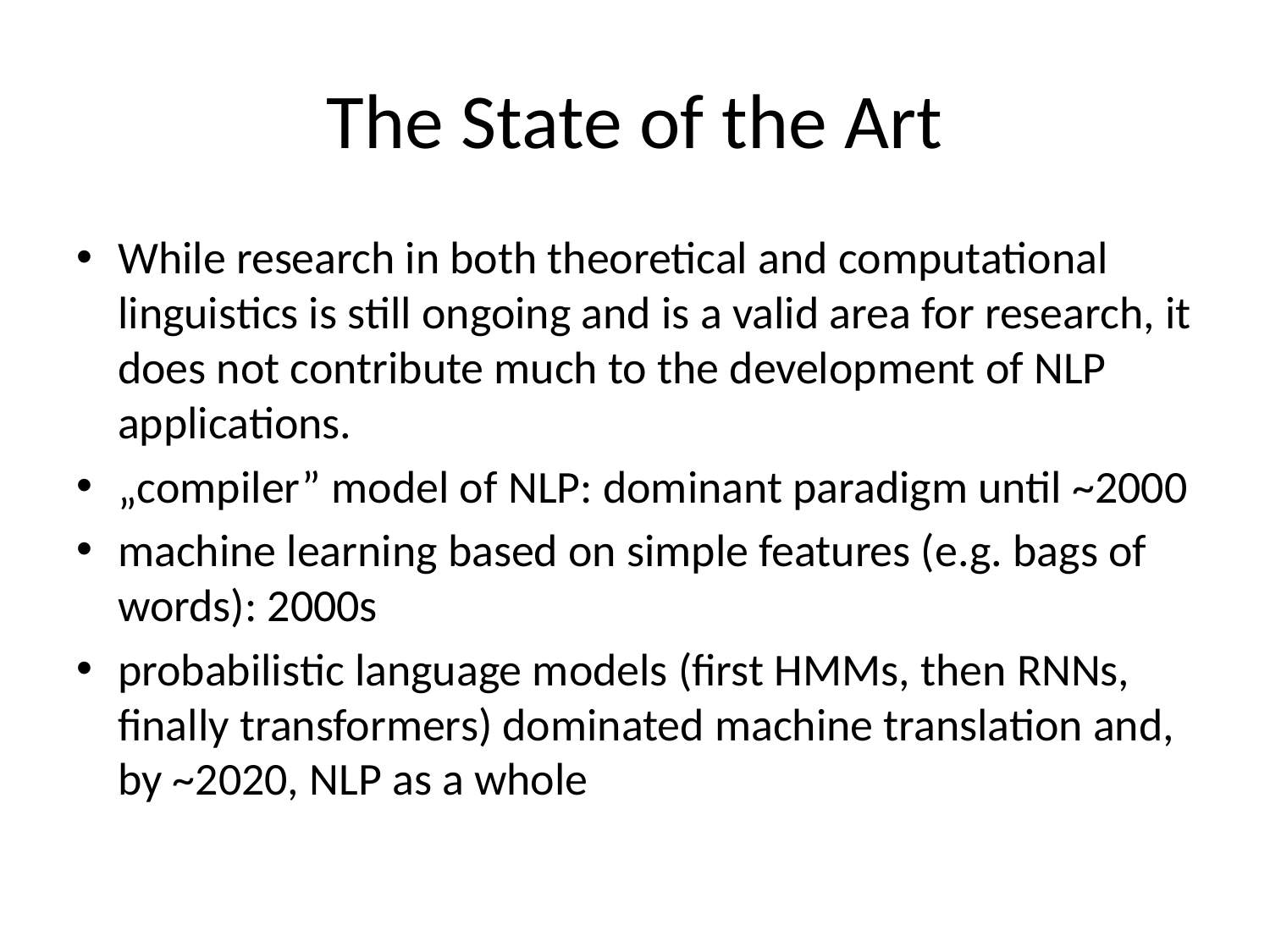

# The State of the Art
While research in both theoretical and computational linguistics is still ongoing and is a valid area for research, it does not contribute much to the development of NLP applications.
„compiler” model of NLP: dominant paradigm until ~2000
machine learning based on simple features (e.g. bags of words): 2000s
probabilistic language models (first HMMs, then RNNs, finally transformers) dominated machine translation and, by ~2020, NLP as a whole